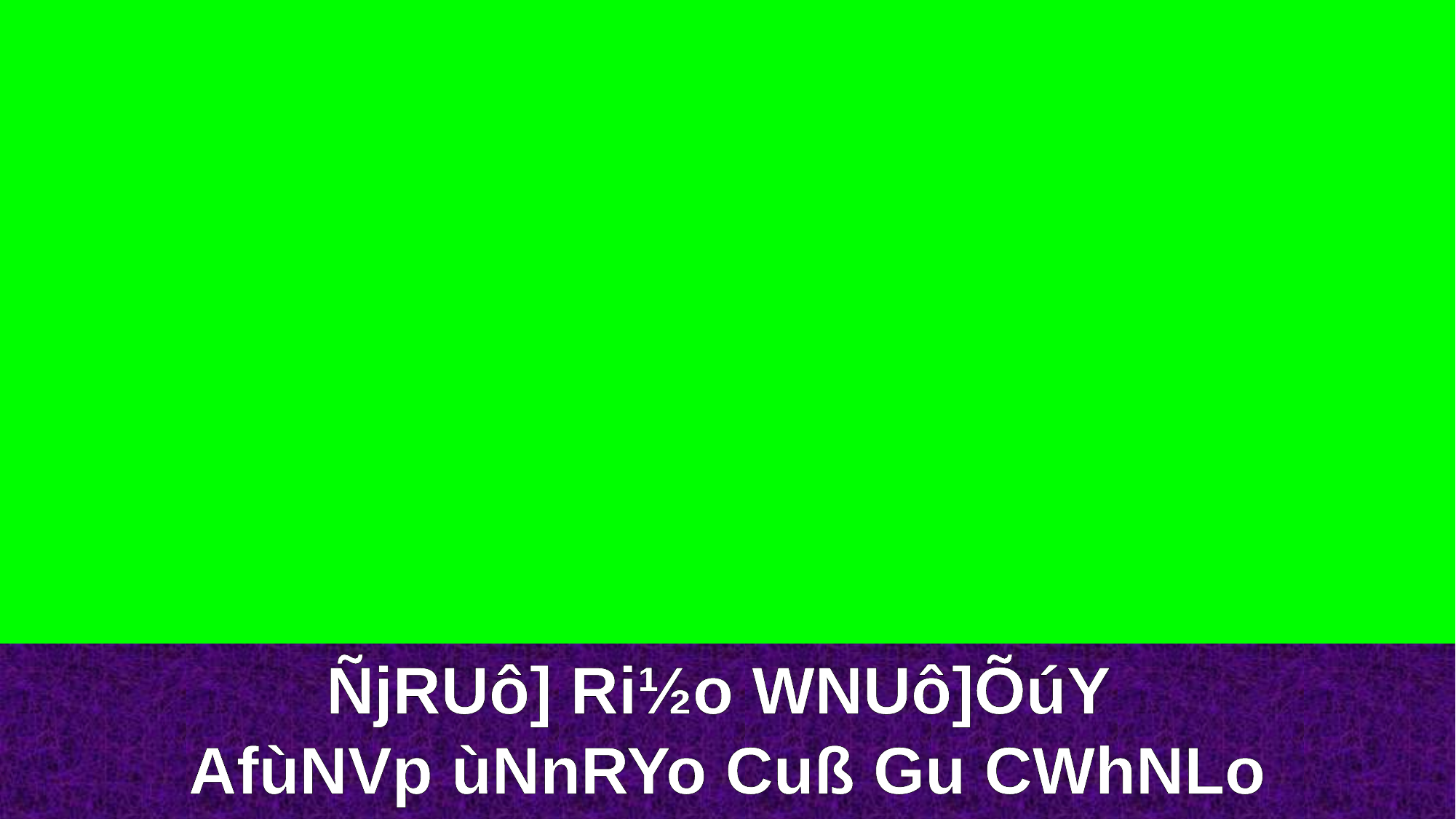

ÑjRUô] Ri½o WNUô]ÕúY
AfùNVp ùNnRYo Cuß Gu CWhNLo